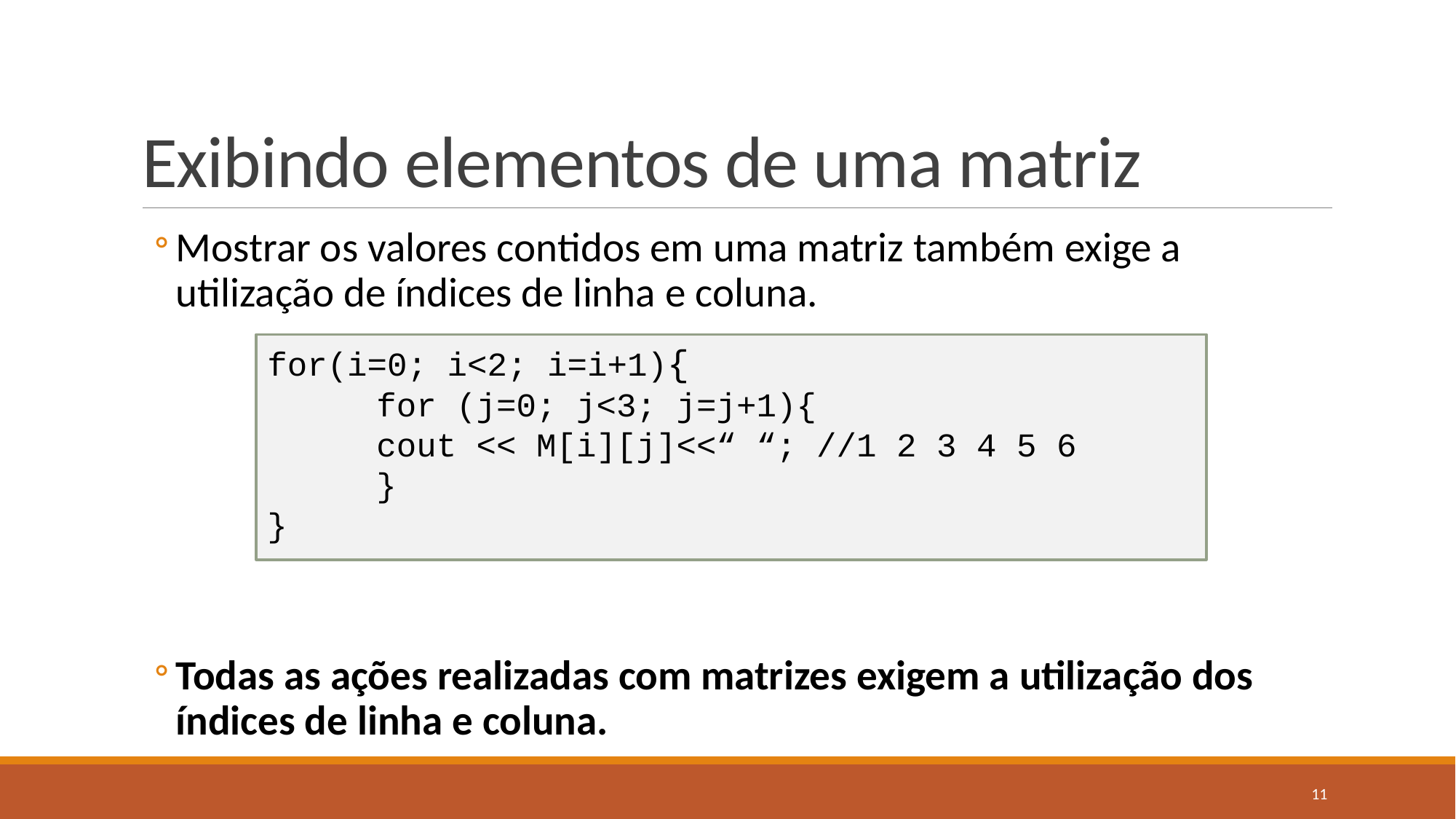

# Exibindo elementos de uma matriz
Mostrar os valores contidos em uma matriz também exige a utilização de índices de linha e coluna.

Todas as ações realizadas com matrizes exigem a utilização dos índices de linha e coluna.

for(i=0; i<2; i=i+1){
	for (j=0; j<3; j=j+1){
   	cout << M[i][j]<<“ “; //1 2 3 4 5 6
	}
}

11